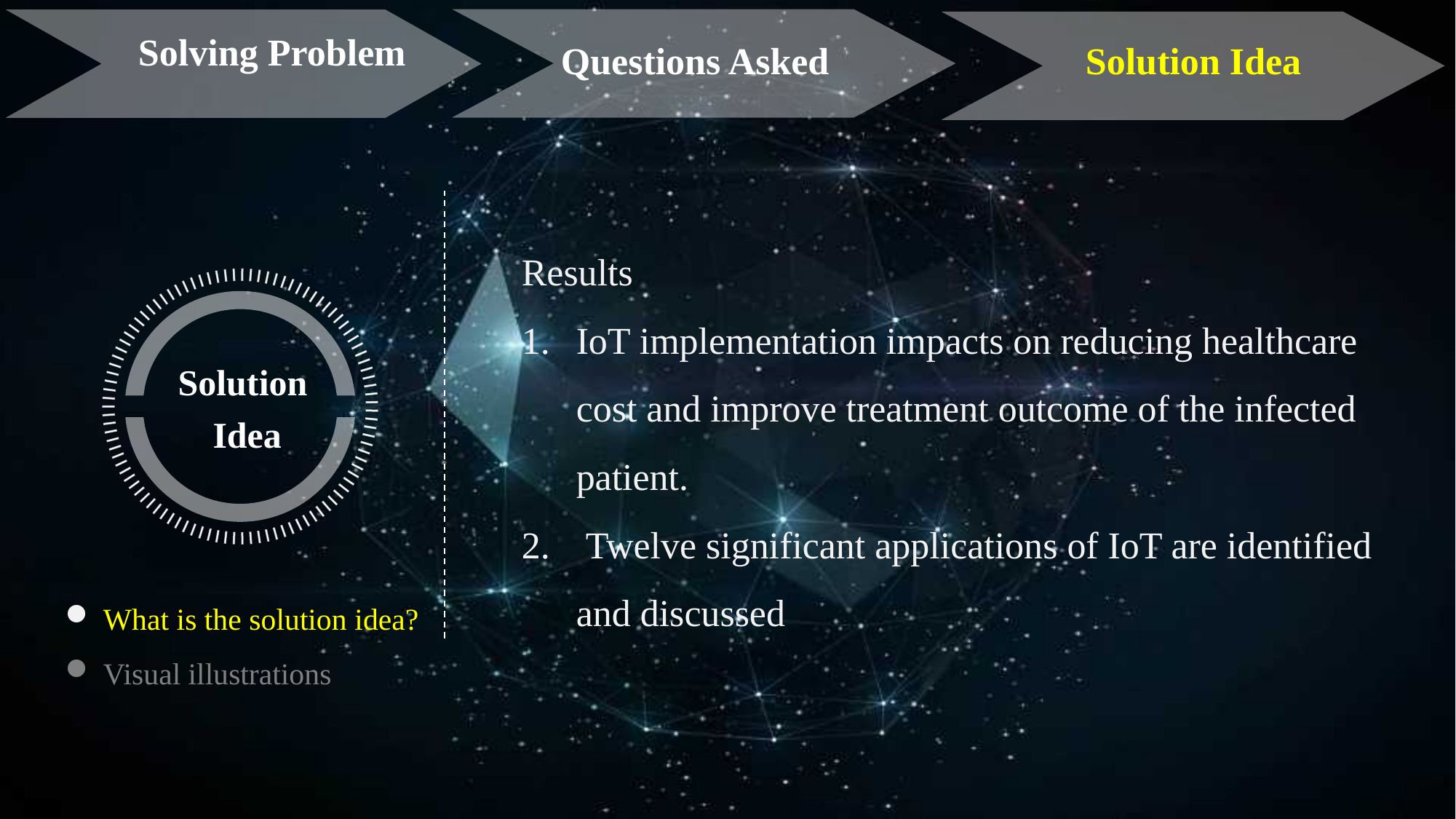

Questions Asked

Solving Problem

Solution Idea
Results
IoT implementation impacts on reducing healthcare cost and improve treatment outcome of the infected patient.
 Twelve significant applications of IoT are identified and discussed

Solution
 Idea
 What is the solution idea?
 Visual illustrations